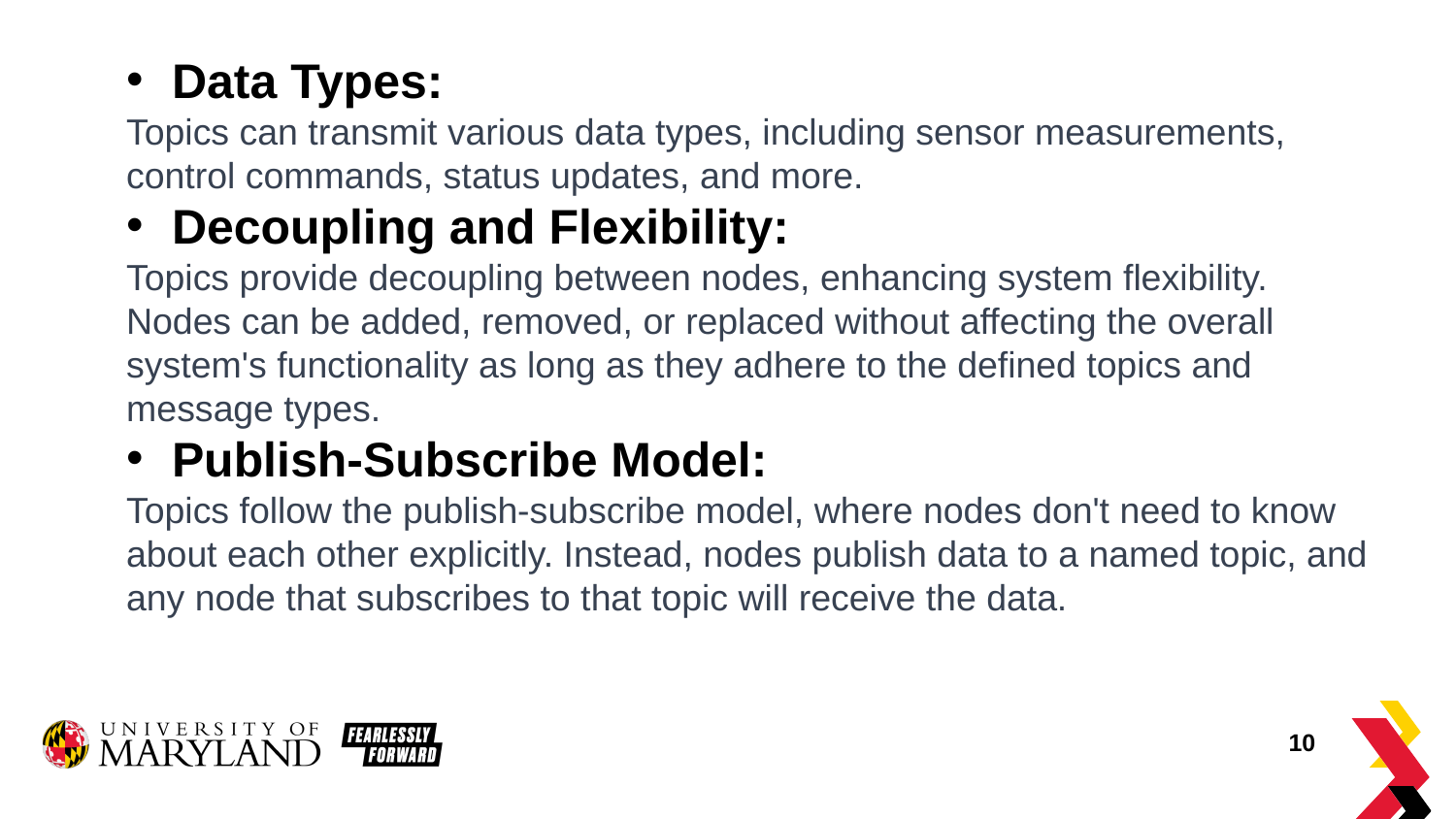

Data Types:
Topics can transmit various data types, including sensor measurements, control commands, status updates, and more.
Decoupling and Flexibility:
Topics provide decoupling between nodes, enhancing system flexibility. Nodes can be added, removed, or replaced without affecting the overall system's functionality as long as they adhere to the defined topics and message types.
Publish-Subscribe Model:
Topics follow the publish-subscribe model, where nodes don't need to know about each other explicitly. Instead, nodes publish data to a named topic, and any node that subscribes to that topic will receive the data.

10